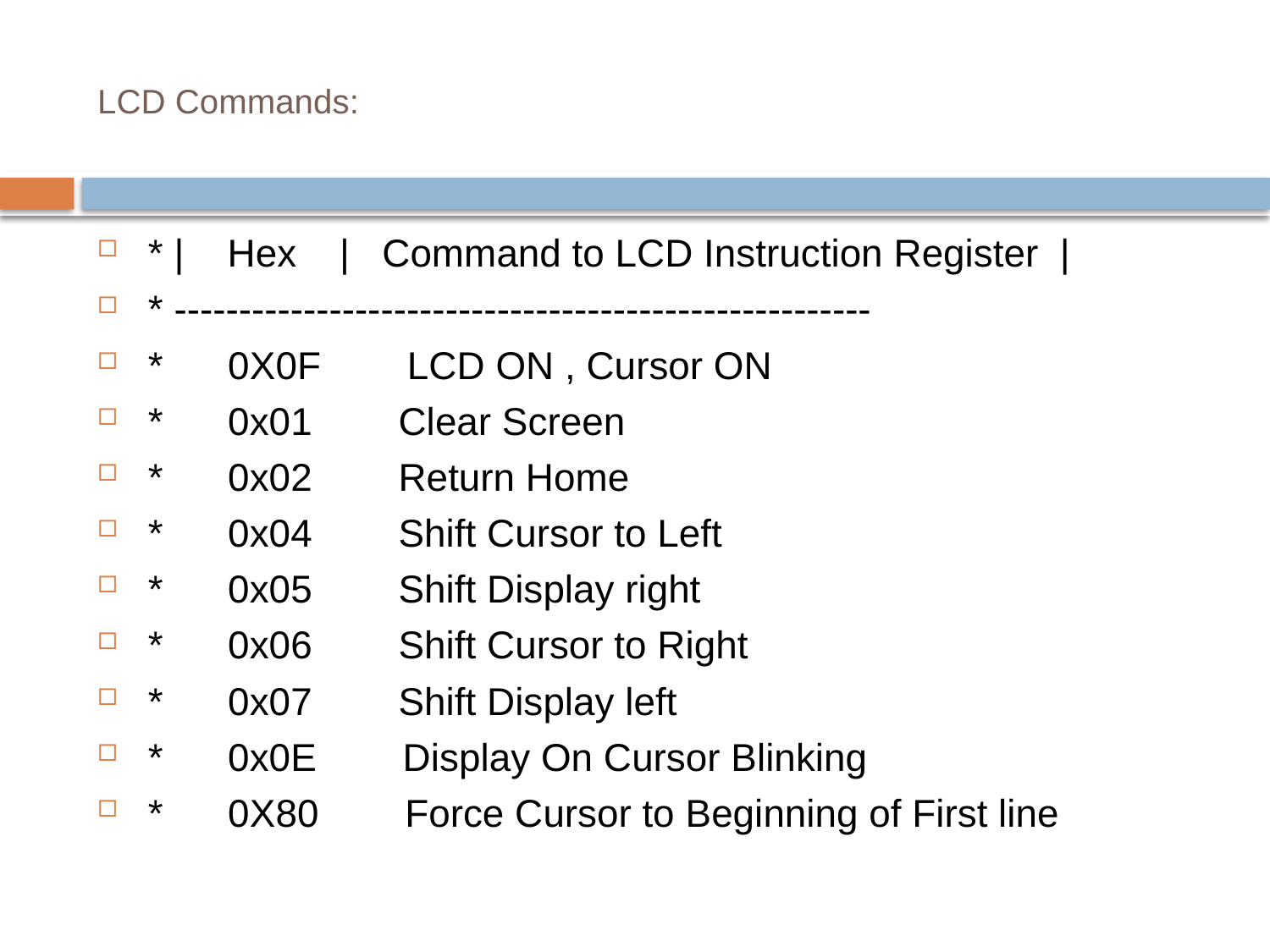

# LCD Commands:
 * |    Hex    |   Command to LCD Instruction Register  |
 * ------------------------------------------------------
 *      0X0F        LCD ON , Cursor ON
 *      0x01        Clear Screen
 *      0x02        Return Home
 *      0x04        Shift Cursor to Left
 *      0x05        Shift Display right
 *      0x06        Shift Cursor to Right
 *      0x07        Shift Display left
 *      0x0E        Display On Cursor Blinking
 *      0X80        Force Cursor to Beginning of First line